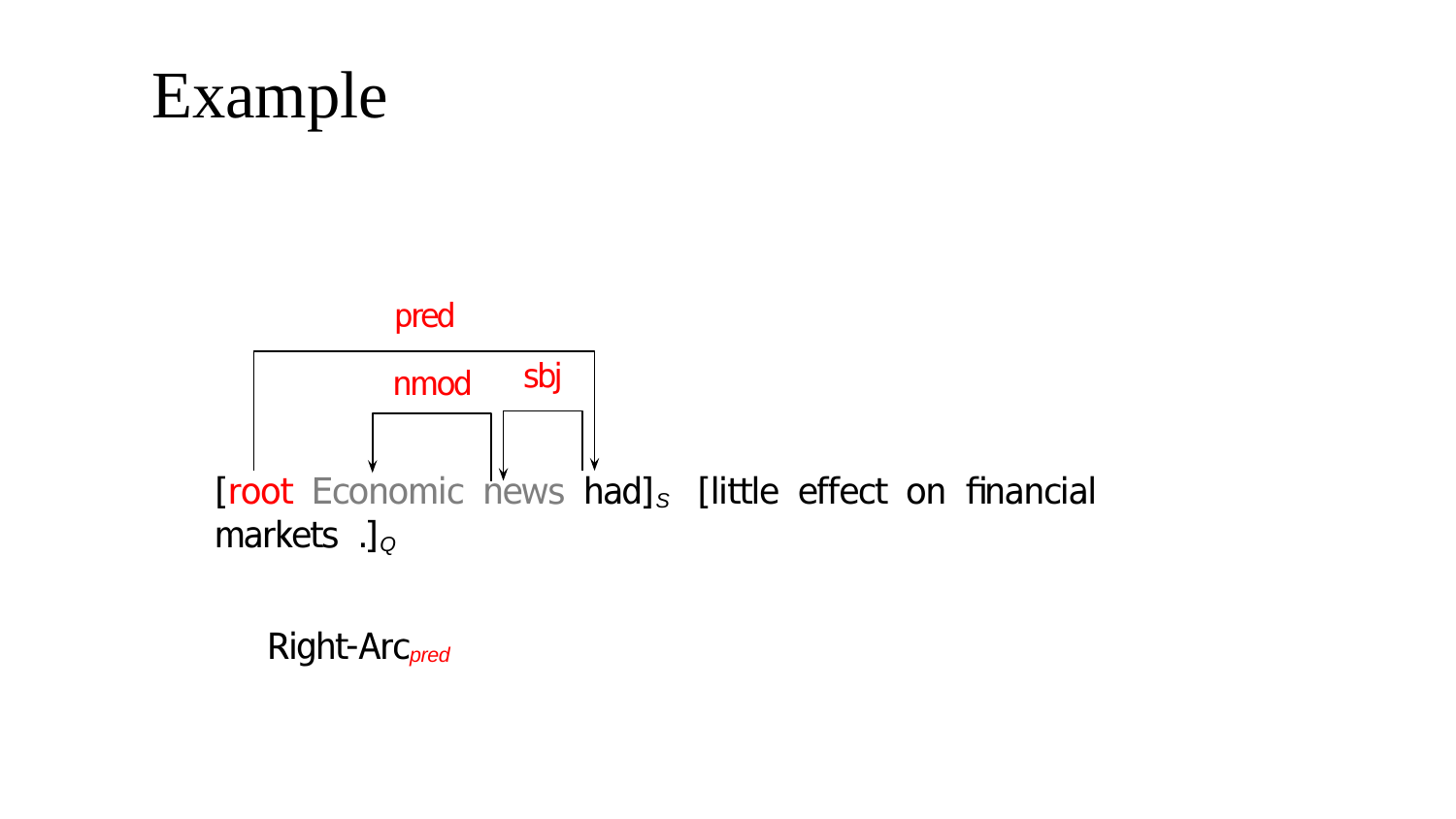

Parsing Methods
# Example
pred

sbj
nmod

[root Economic news had]S [little effect on financial markets .]Q

Right-Arcpred
Dependency Parsing
57(103)